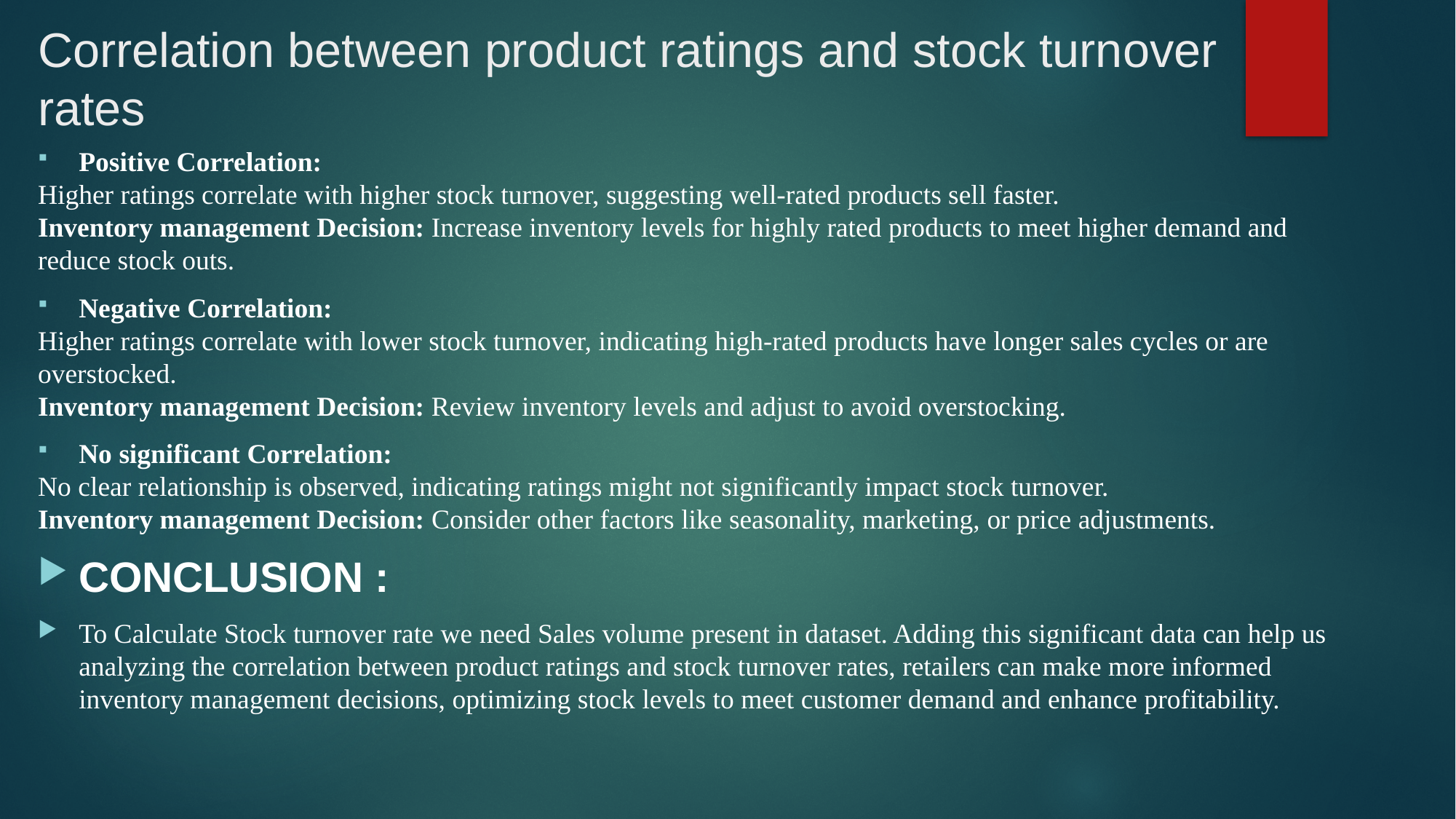

# Correlation between product ratings and stock turnover rates
Positive Correlation:
Higher ratings correlate with higher stock turnover, suggesting well-rated products sell faster.
Inventory management Decision: Increase inventory levels for highly rated products to meet higher demand and reduce stock outs.
Negative Correlation:
Higher ratings correlate with lower stock turnover, indicating high-rated products have longer sales cycles or are overstocked.
Inventory management Decision: Review inventory levels and adjust to avoid overstocking.
No significant Correlation:
No clear relationship is observed, indicating ratings might not significantly impact stock turnover.
Inventory management Decision: Consider other factors like seasonality, marketing, or price adjustments.
CONCLUSION :
To Calculate Stock turnover rate we need Sales volume present in dataset. Adding this significant data can help us analyzing the correlation between product ratings and stock turnover rates, retailers can make more informed inventory management decisions, optimizing stock levels to meet customer demand and enhance profitability.